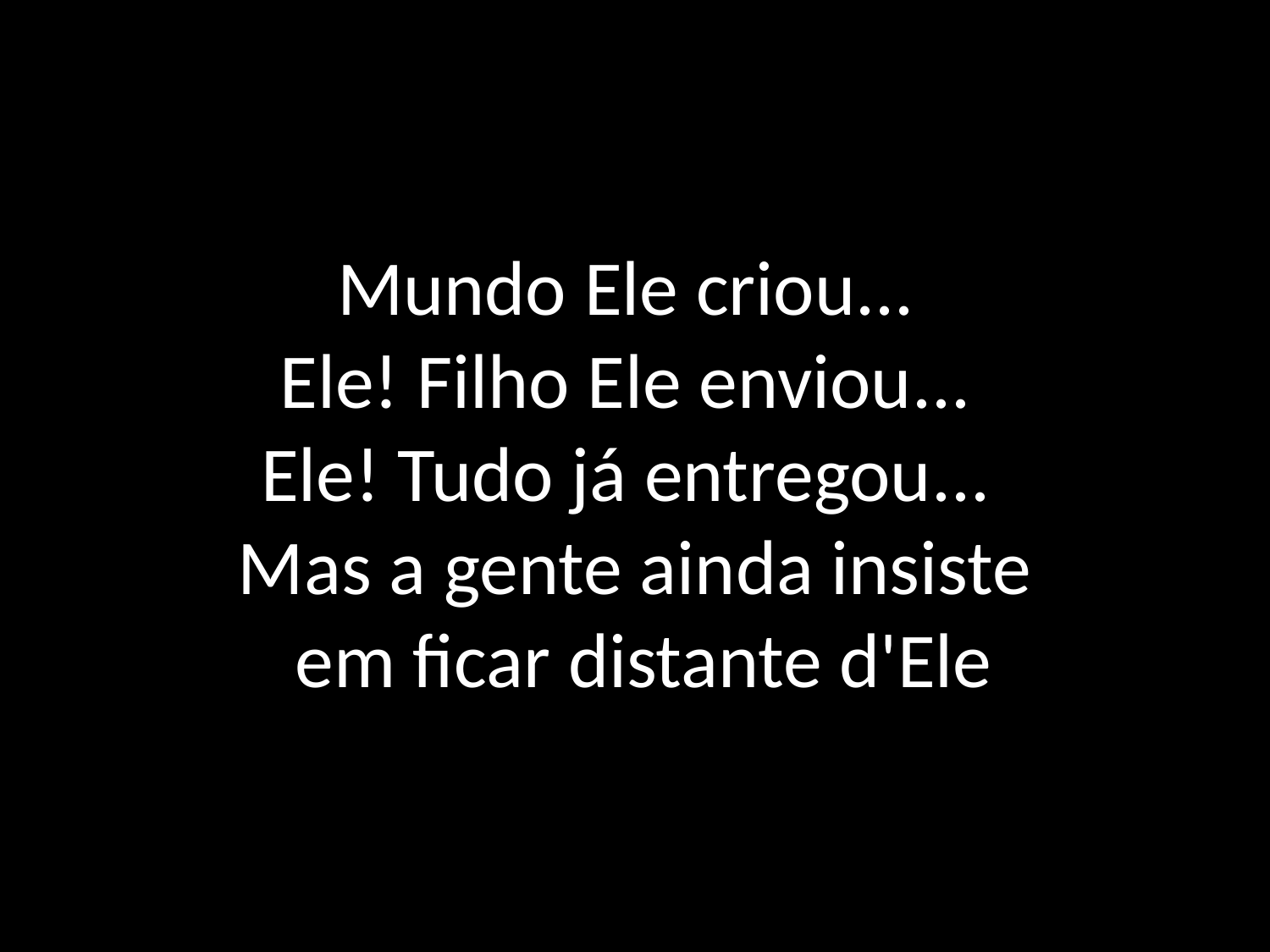

# Mundo Ele criou... Ele! Filho Ele enviou... Ele! Tudo já entregou... Mas a gente ainda insiste em ficar distante d'Ele